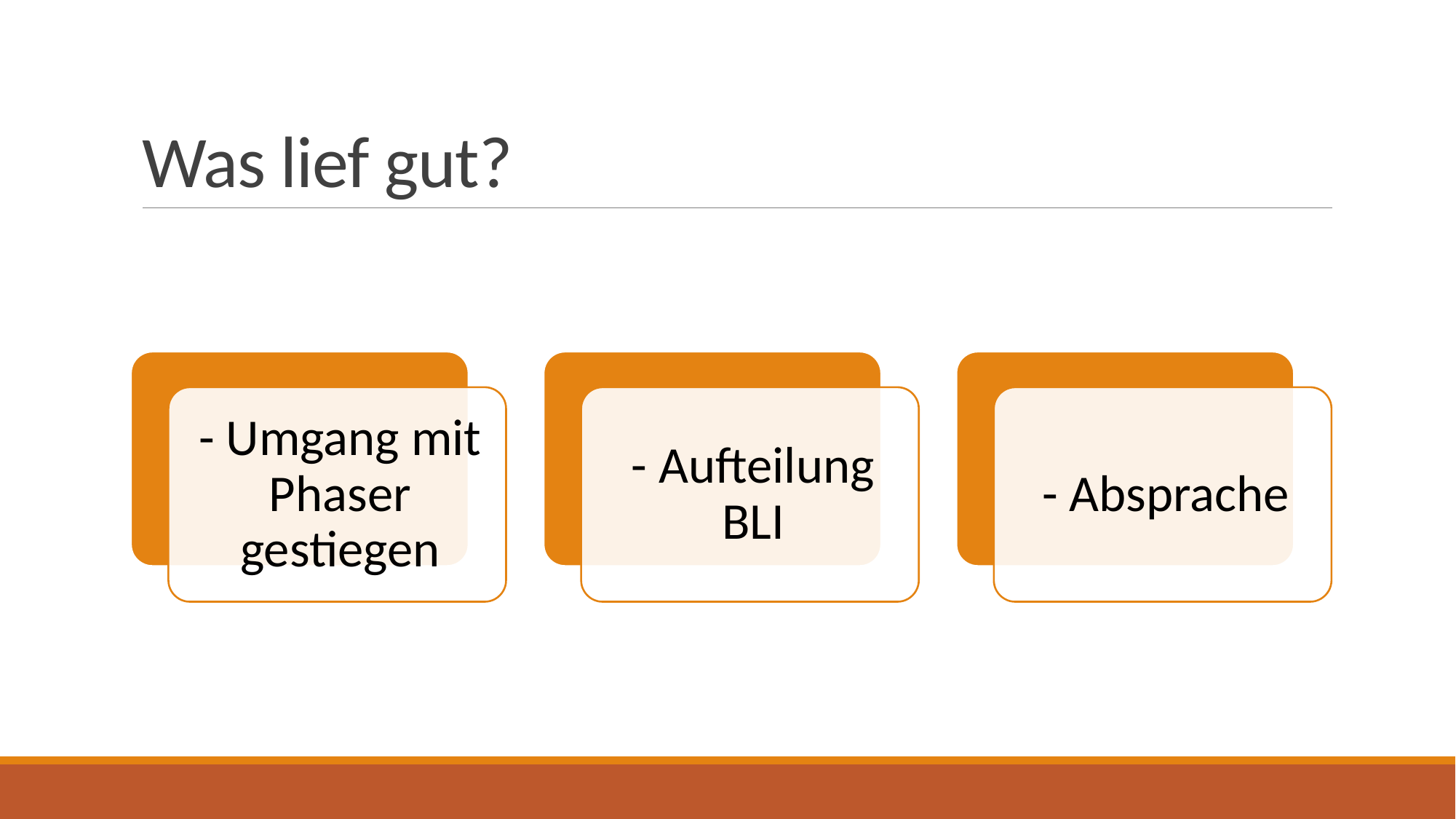

# Was lief gut?
- Umgang mit Phaser gestiegen
- Aufteilung BLI
- Absprache